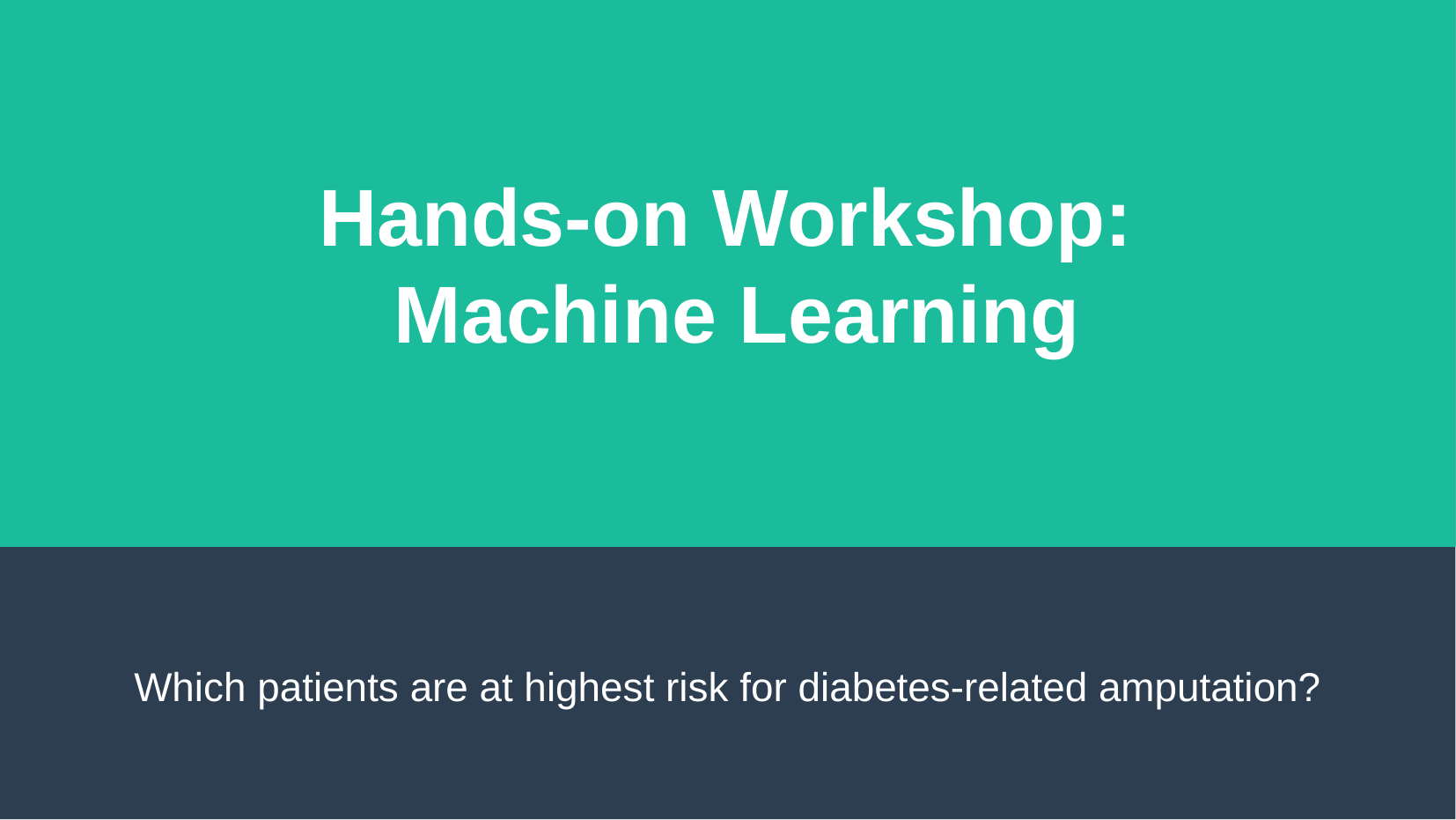

# Hands-on Workshop: Machine Learning
Which patients are at highest risk for diabetes-related amputation?